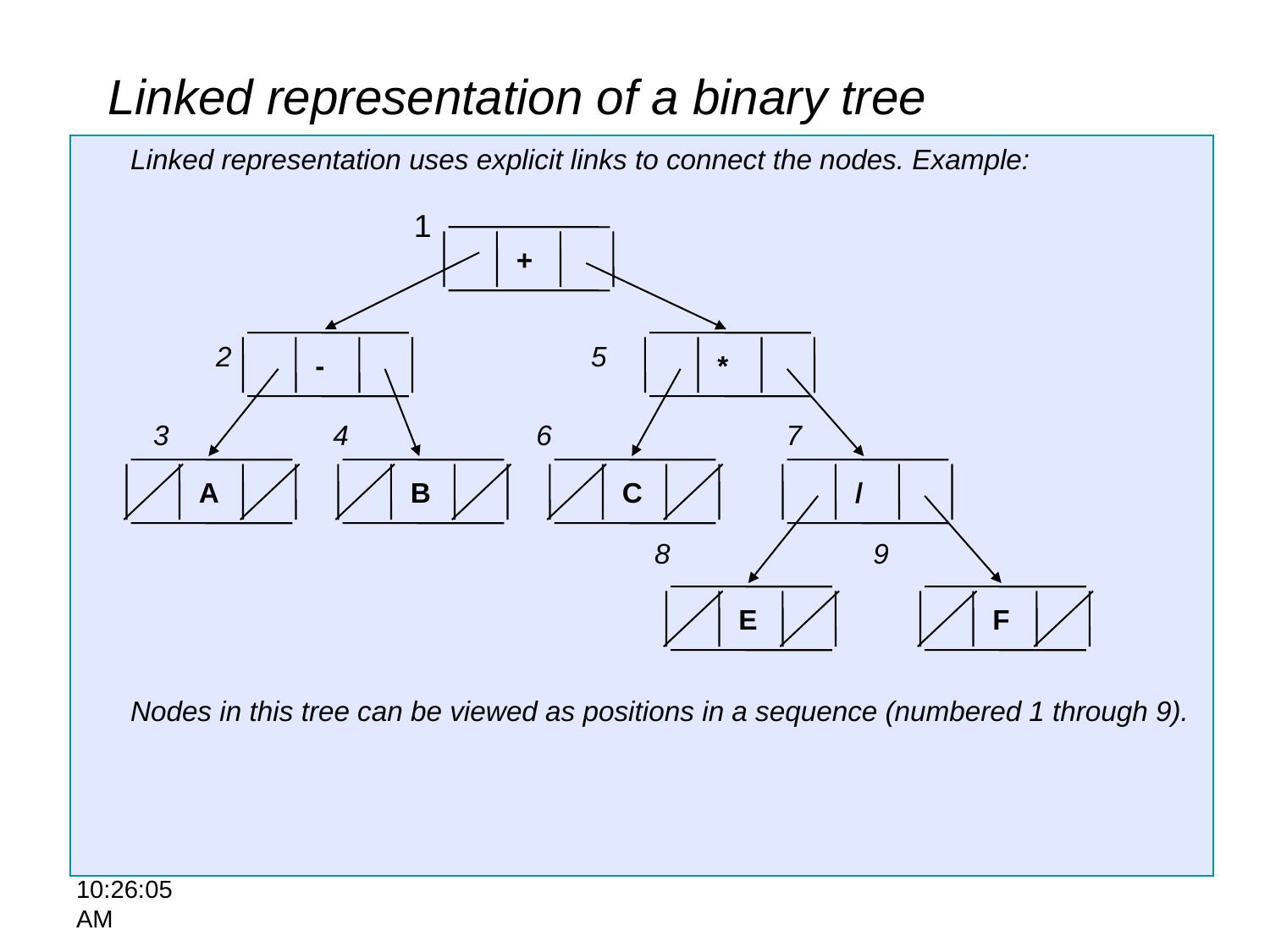

# Linked representation of a binary tree
	Linked representation uses explicit links to connect the nodes. Example:

                 2                                              5

         3                     4                        6                              7

                                                                         8                          9

	Nodes in this tree can be viewed as positions in a sequence (numbered 1 through 9).
1

+

-

*

A

B

C

/

E

F

10:26:05 AM